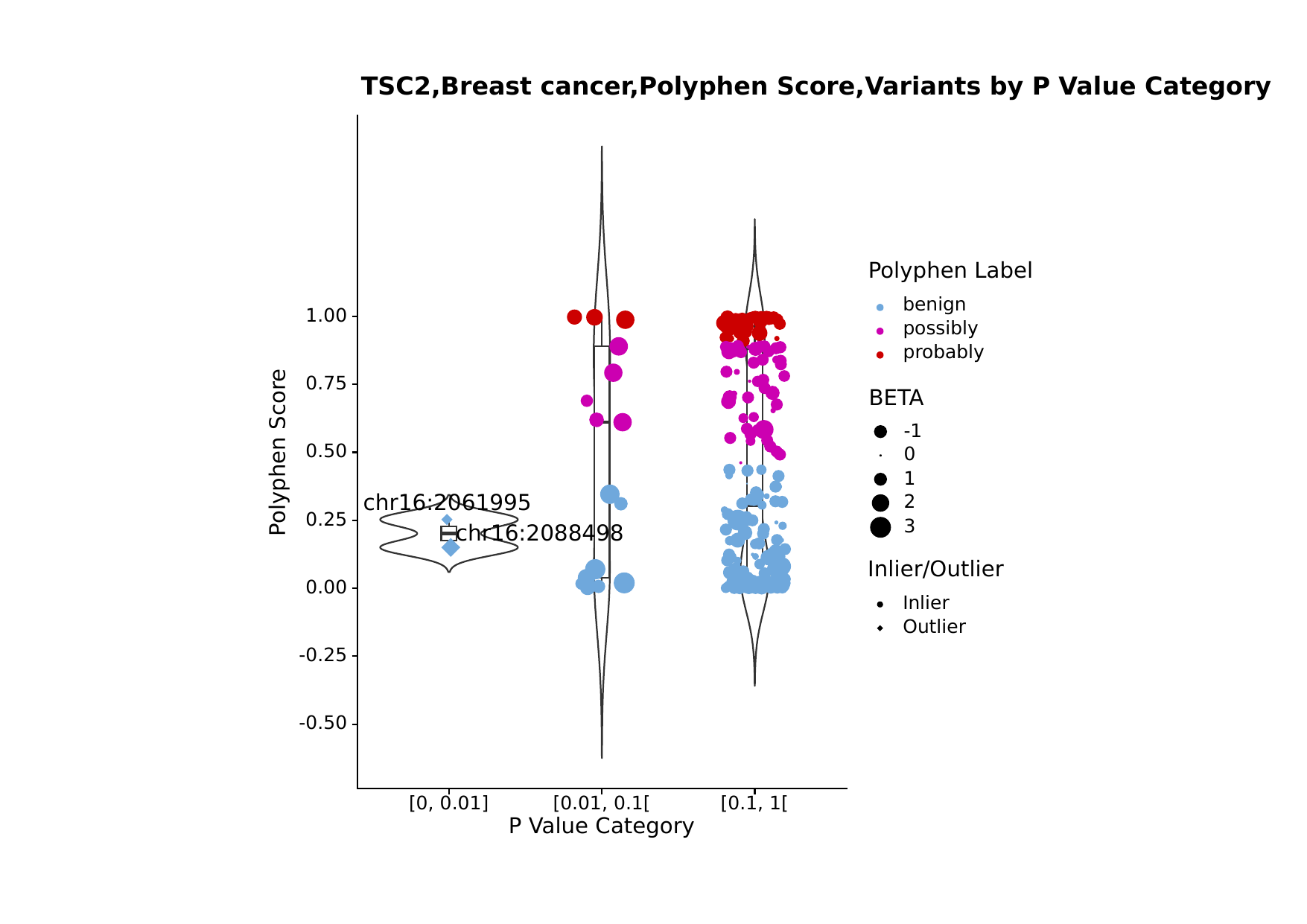

TSC2,Breast cancer,Polyphen Score,Variants by P Value Category

Polyphen Label
benign

1.00

possibly

probably

0.75

BETA

-1

Polyphen Score
0.50

0

1

chr16:2061995

2

0.25

3

chr16:2088498

Inlier/Outlier

0.00

Inlier

Outlier

-0.25

-0.50

[0, 0.01]
[0.01, 0.1[
[0.1, 1[
P Value Category